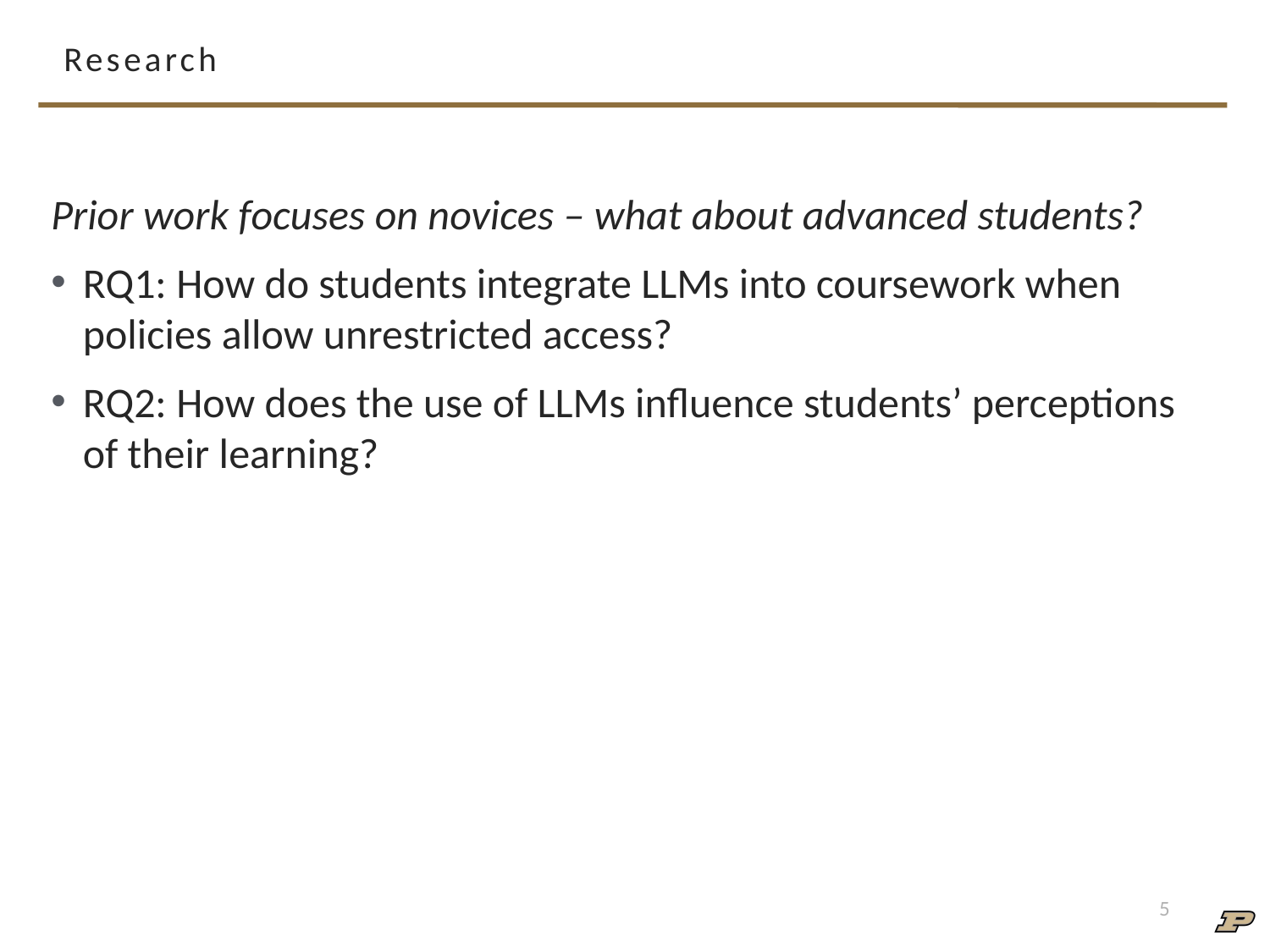

# Research
Prior work focuses on novices – what about advanced students?
RQ1: How do students integrate LLMs into coursework when policies allow unrestricted access?
RQ2: How does the use of LLMs influence students’ perceptions of their learning?
5